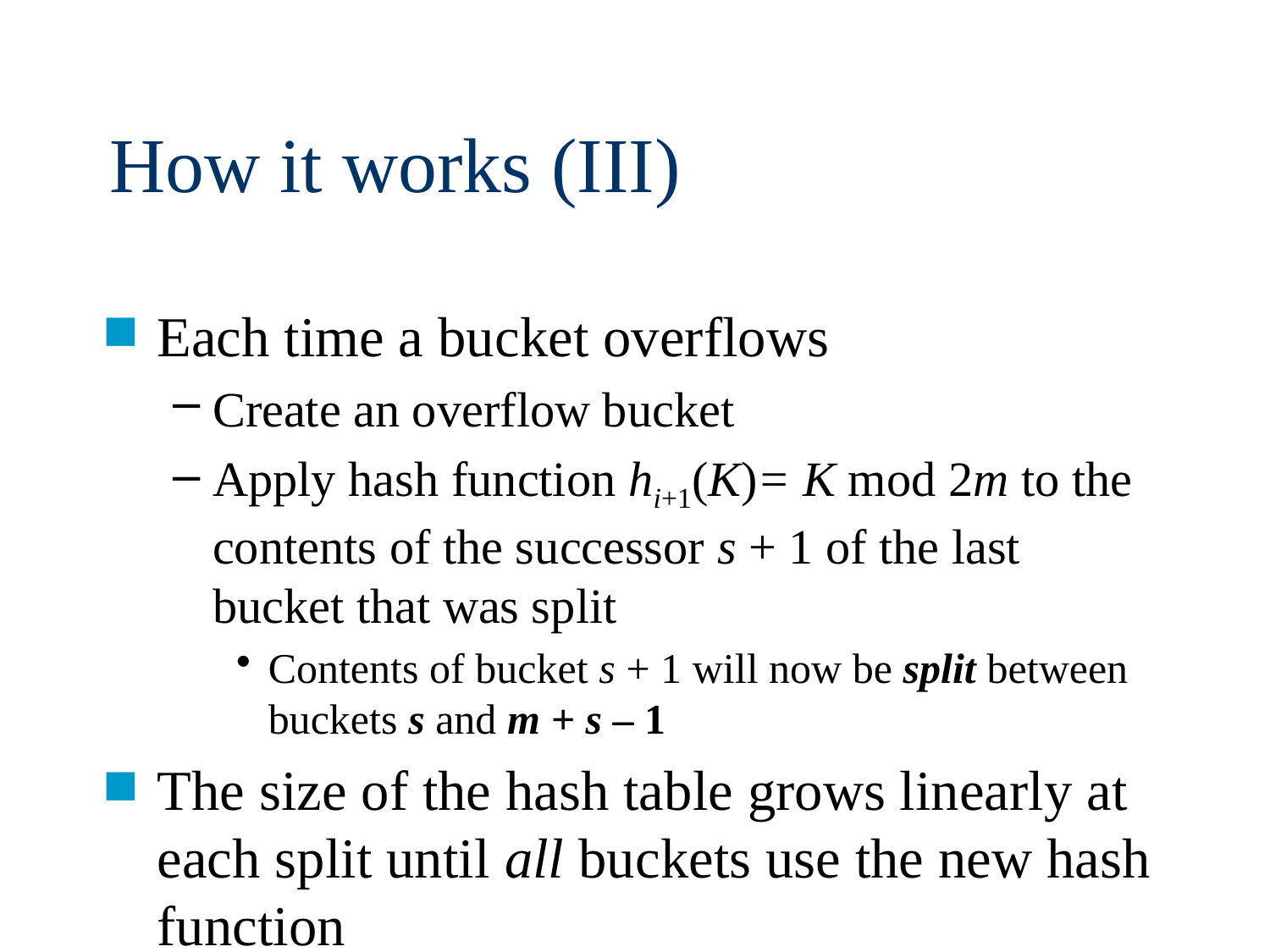

# How it works (III)
Each time a bucket overflows
Create an overflow bucket
Apply hash function hi+1(K)= K mod 2m to the contents of the successor s + 1 of the last bucket that was split
Contents of bucket s + 1 will now be split between buckets s and m + s – 1
The size of the hash table grows linearly at each split until all buckets use the new hash function